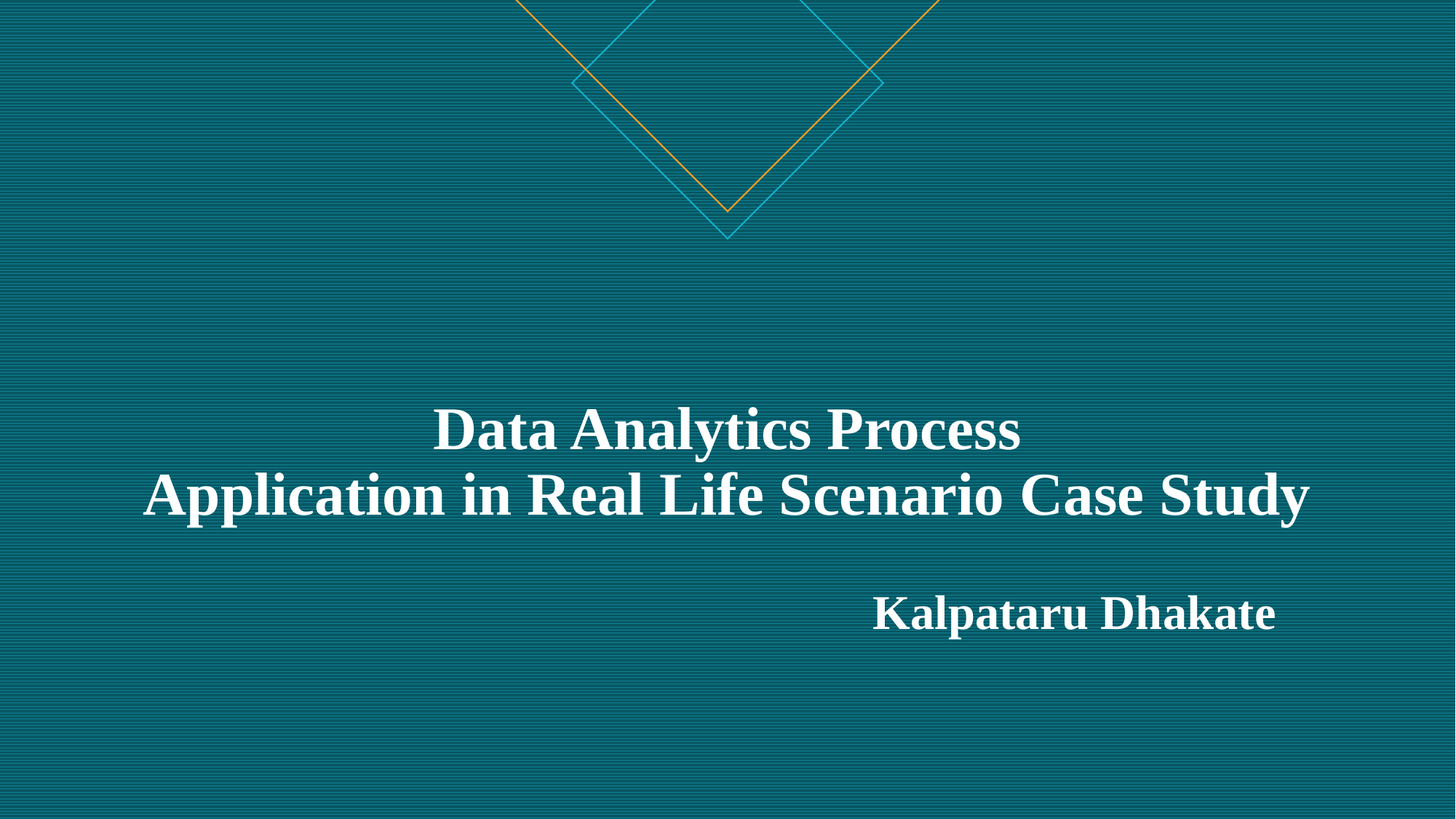

# Data Analytics Process Application in Real Life Scenario Case Study
Kalpataru Dhakate